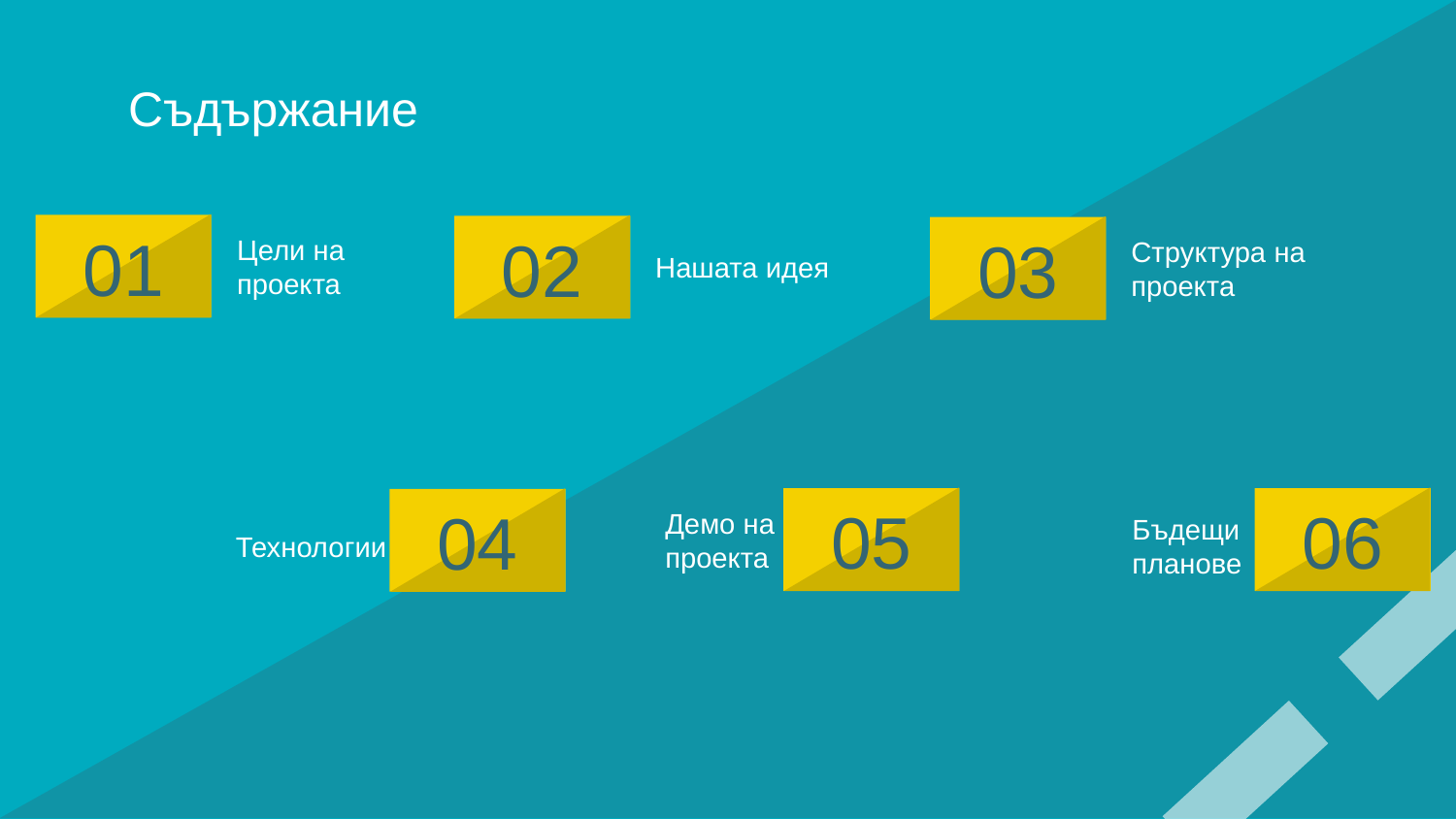

# Съдържание

01

Цели на проекта
02
Нашата идея

03
Структура на проекта

06
05
Демо на проекта
04
Бъдещи планове
Технологии